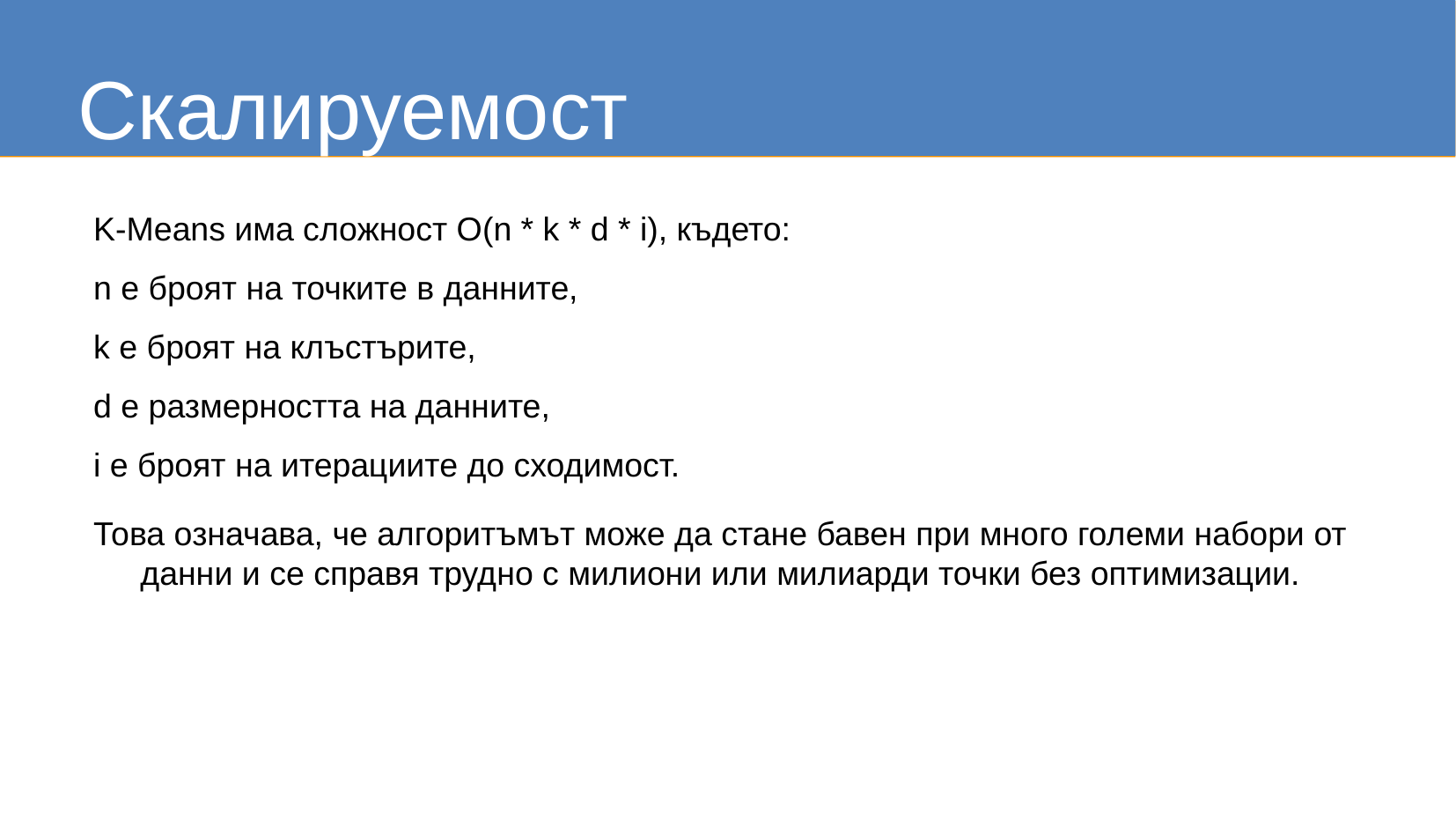

# Скалируемост
K-Means има сложност O(n * k * d * i), където:
n е броят на точките в данните,
k е броят на клъстърите,
d е размерността на данните,
i е броят на итерациите до сходимост.
Това означава, че алгоритъмът може да стане бавен при много големи набори от данни и се справя трудно с милиони или милиарди точки без оптимизации.